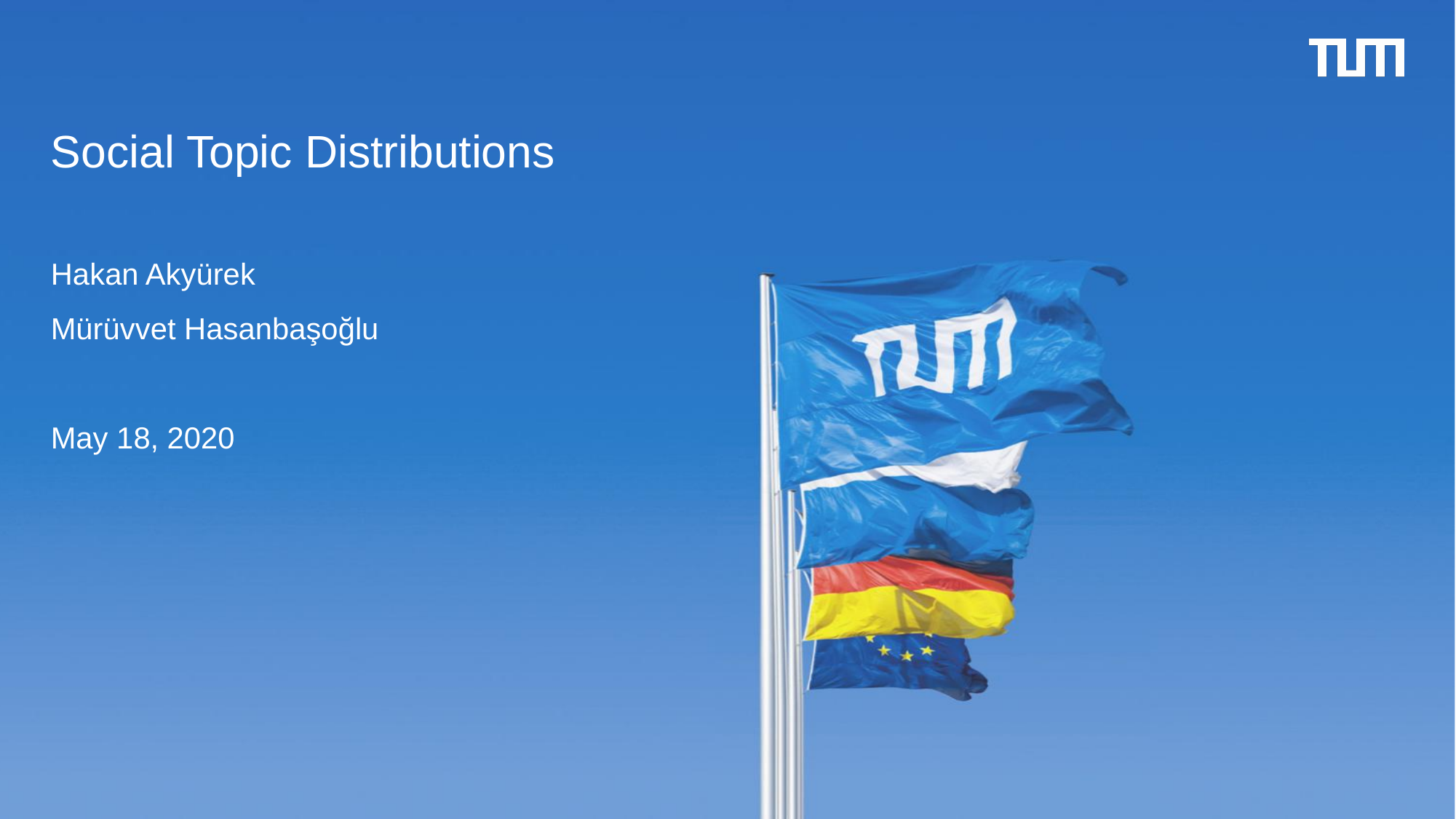

Social Topic Distributions
Hakan Akyürek
Mürüvvet Hasanbaşoğlu

May 18, 2020